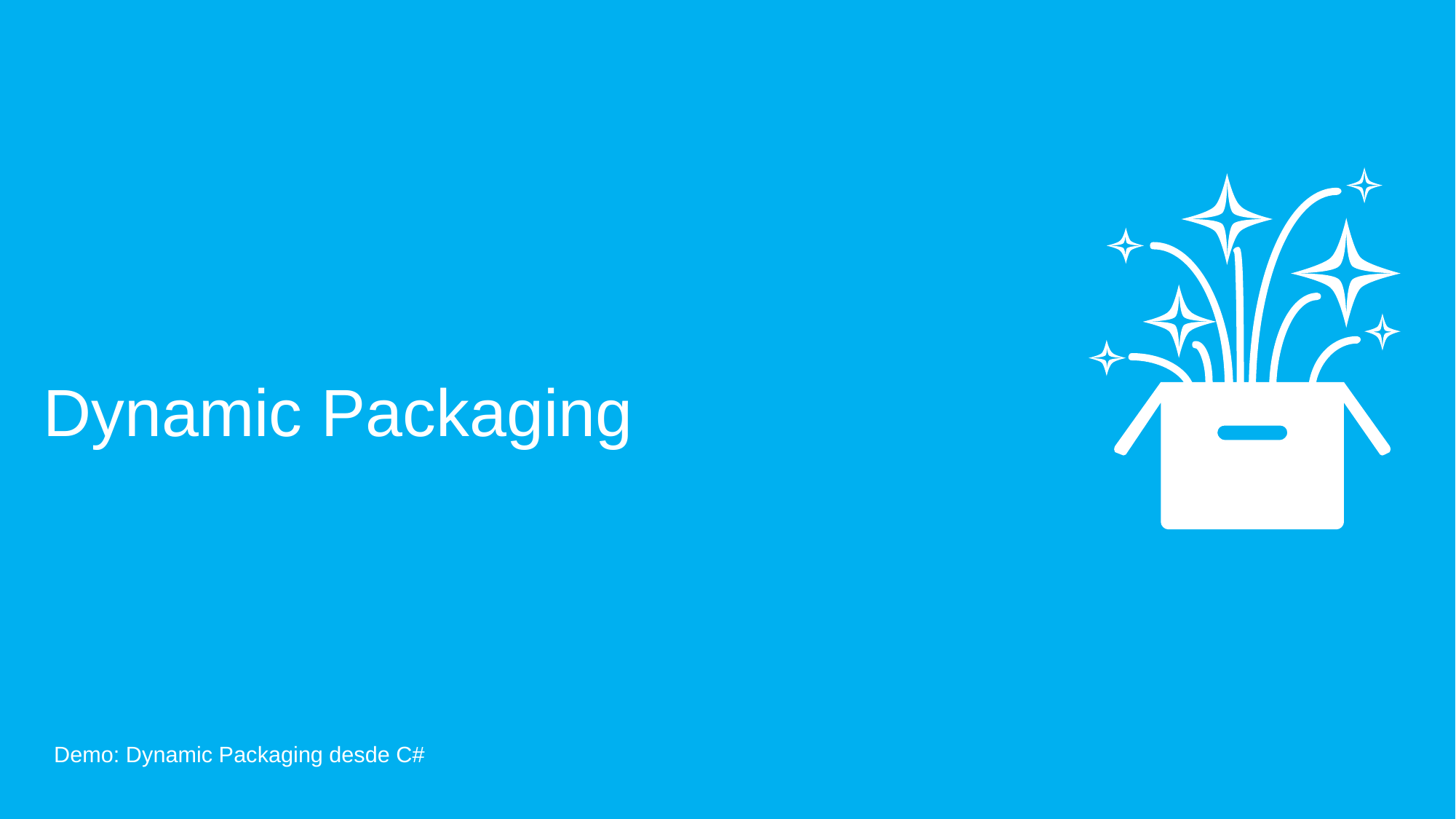

# Dynamic Packaging
Demo: Dynamic Packaging desde C#